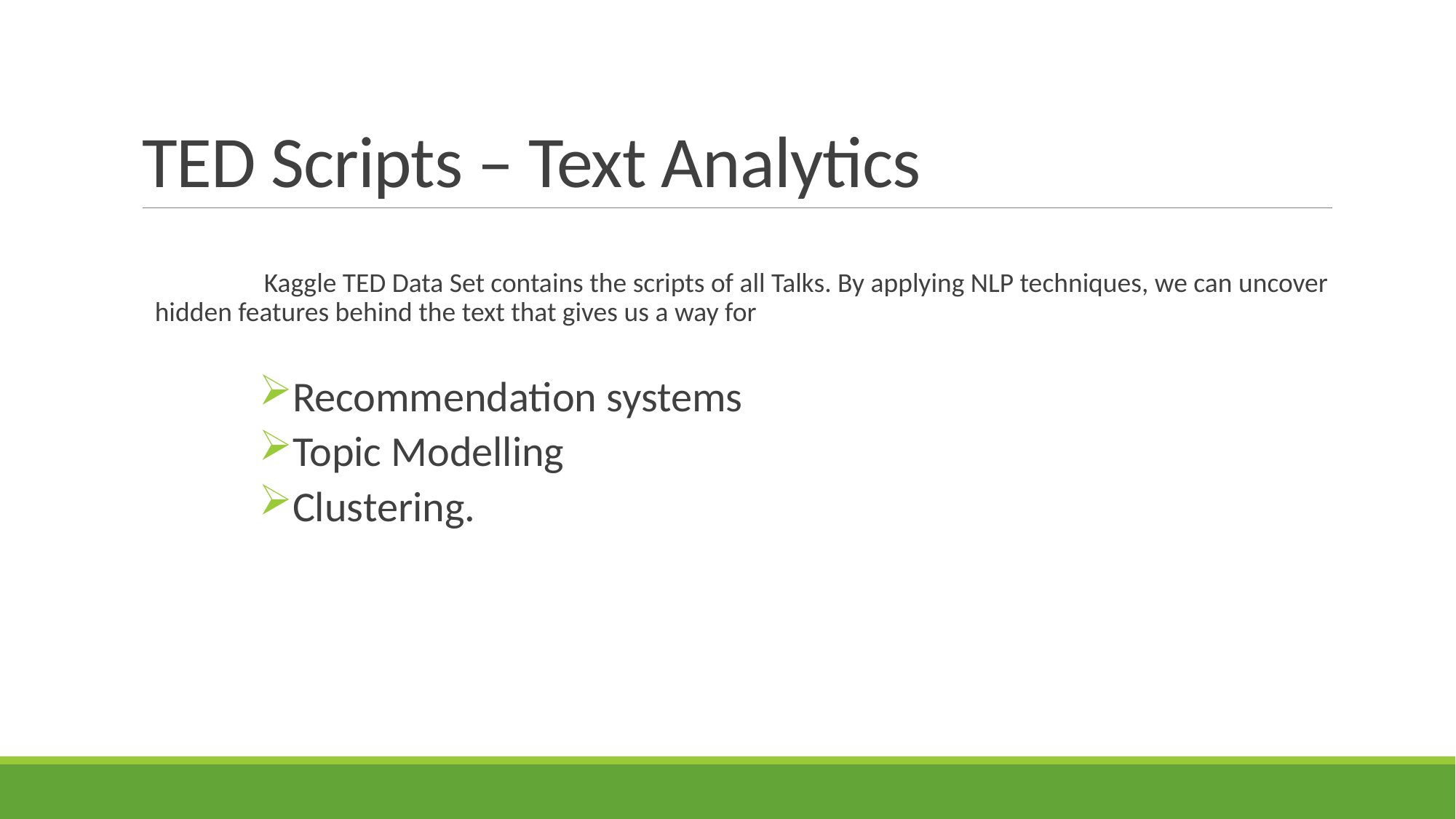

# TED Scripts – Text Analytics

	Kaggle TED Data Set contains the scripts of all Talks. By applying NLP techniques, we can uncover hidden features behind the text that gives us a way for

Recommendation systems
Topic Modelling
Clustering.